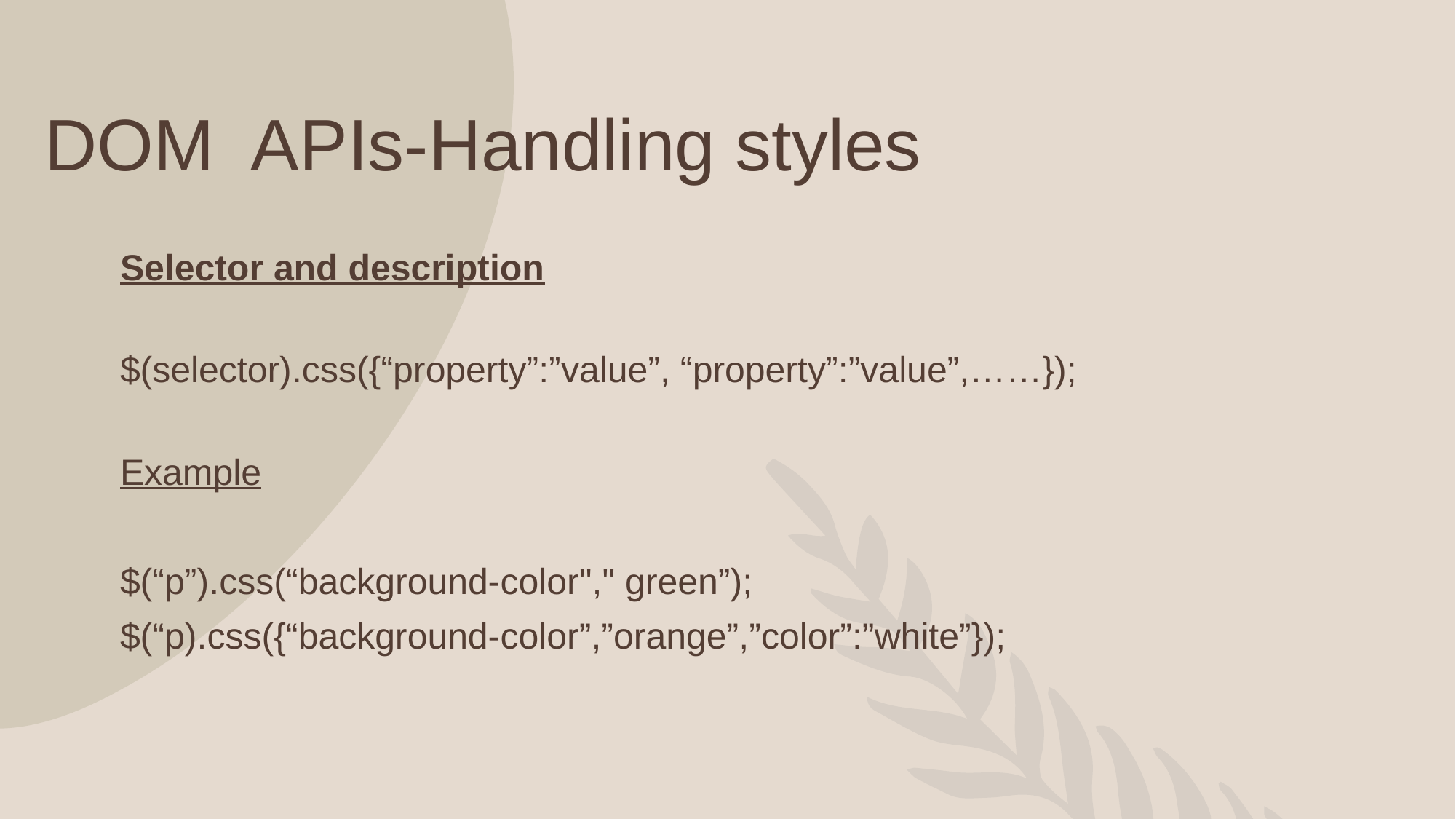

# DOM  APIs-Handling styles
Selector and description

$(selector).css({“property”:”value”, “property”:”value”,……});

Example

$(“p”).css(“background-color"," green”);
$(“p).css({“background-color”,”orange”,”color”:”white”});